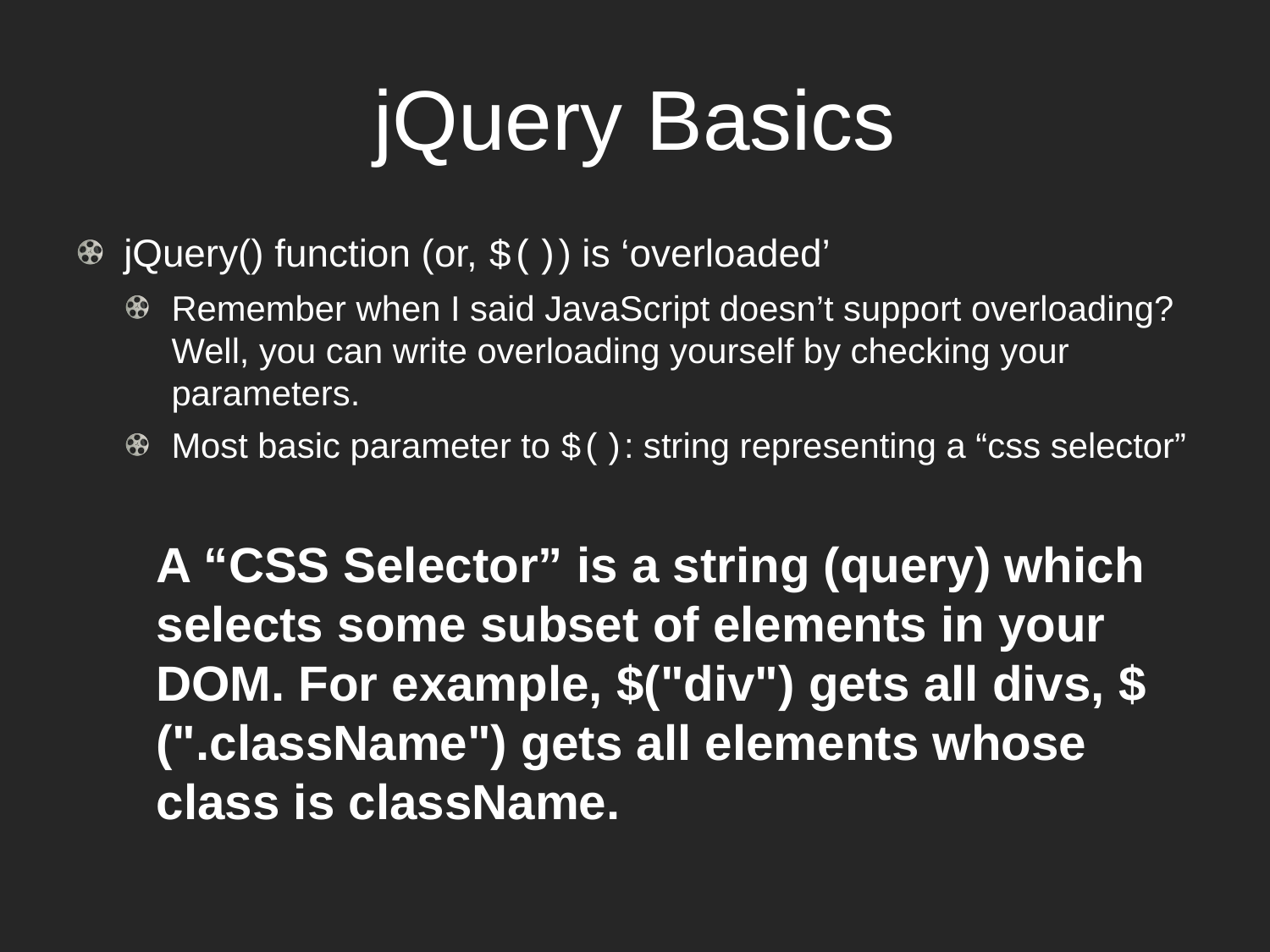

# jQuery Basics
jQuery() function (or, $()) is ‘overloaded’
Remember when I said JavaScript doesn’t support overloading? Well, you can write overloading yourself by checking your parameters.
Most basic parameter to $(): string representing a “css selector”

A “CSS Selector” is a string (query) which selects some subset of elements in your DOM. For example, $("div") gets all divs, $(".className") gets all elements whose class is className.